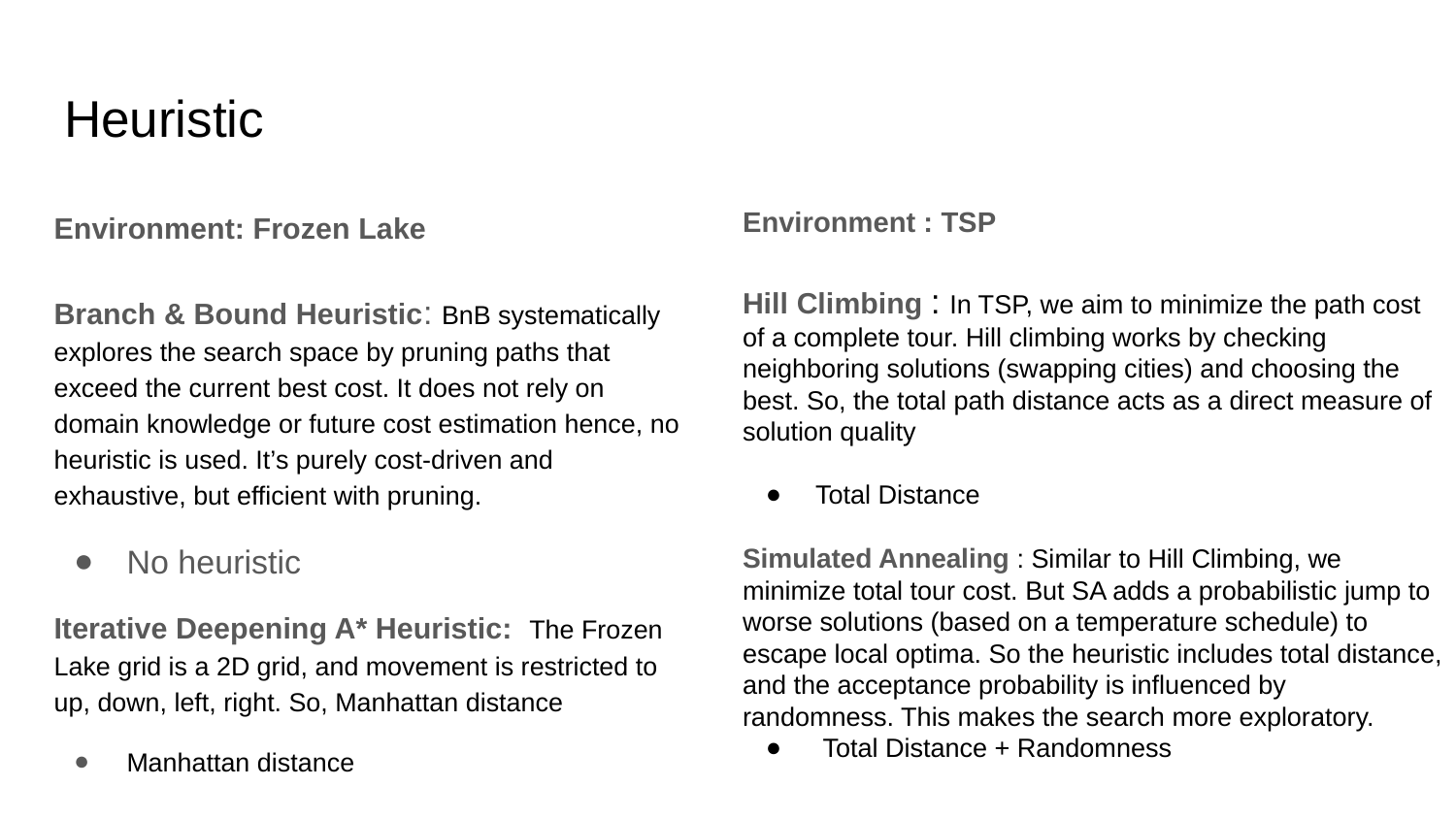

# Heuristic
Environment: Frozen Lake
Branch & Bound Heuristic: BnB systematically explores the search space by pruning paths that exceed the current best cost. It does not rely on domain knowledge or future cost estimation hence, no heuristic is used. It’s purely cost-driven and exhaustive, but efficient with pruning.
No heuristic
Iterative Deepening A* Heuristic:  The Frozen Lake grid is a 2D grid, and movement is restricted to up, down, left, right. So, Manhattan distance
Manhattan distance
Environment : TSP
Hill Climbing : In TSP, we aim to minimize the path cost of a complete tour. Hill climbing works by checking neighboring solutions (swapping cities) and choosing the best. So, the total path distance acts as a direct measure of solution quality

Total Distance
Simulated Annealing : Similar to Hill Climbing, we minimize total tour cost. But SA adds a probabilistic jump to worse solutions (based on a temperature schedule) to escape local optima. So the heuristic includes total distance, and the acceptance probability is influenced by randomness. This makes the search more exploratory.
 Total Distance + Randomness